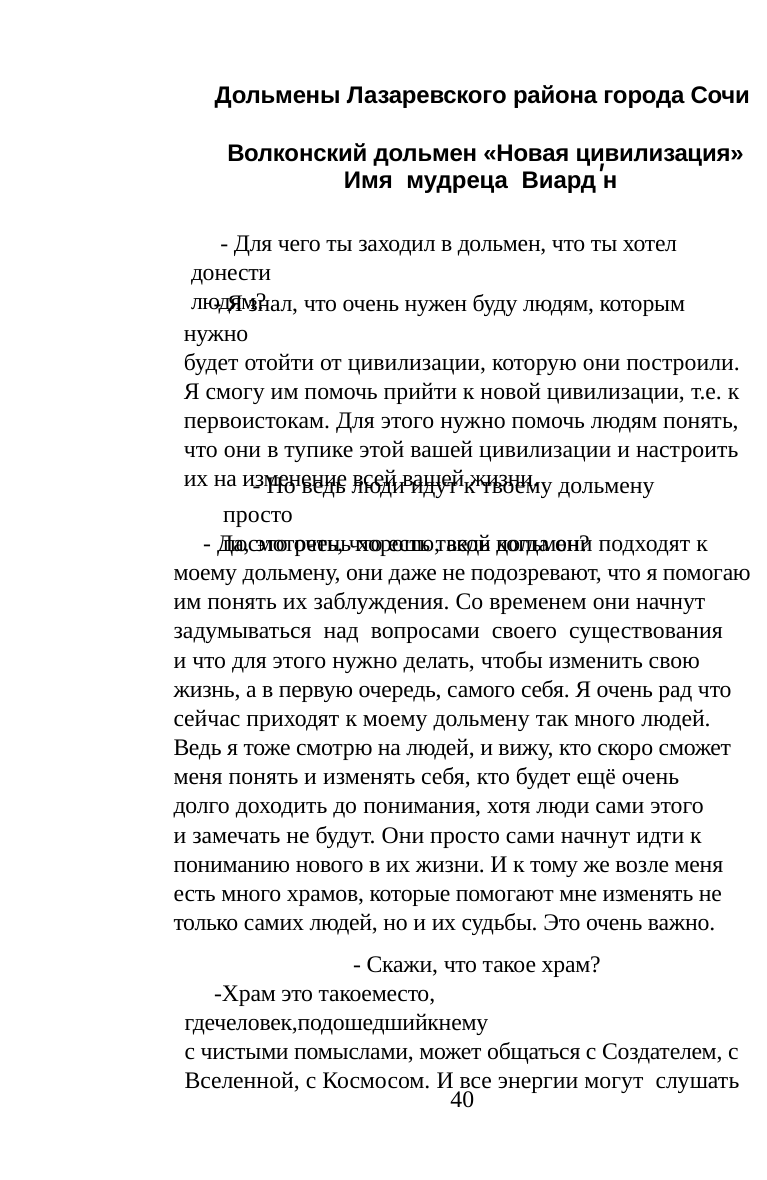

Дольмены Лазаревского района города Сочи

этого человека, и если это чистые помыслы, то Создатель
и Вселенная помогают осуществить мечту человека.
Иногда человек даже сам не подозревает, что своей
мечтой он материализует свою жизнь, свою судьбу. А
человеку в чём-то заблуждающемуся, храм поможет
найти выход и сделать то или иное дело правильно.

Волконский дольмен «Новая цивилизация»
	Имя  мудреца  Виард'н

- Для чего ты заходил в дольмен, что ты хотел донести
людям?

- Так с чего же надо начинать изменять нашу систему?

- Я знал, что очень нужен буду людям, которым нужно
будет отойти от цивилизации, которую они построили.
Я смогу им помочь прийти к новой цивилизации, т.е. к
первоистокам. Для этого нужно помочь людям понять,
что они в тупике этой вашей цивилизации и настроить
их на изменение всей вашей жизни.

- Конечно же, с изменения образа жизни. Я понимаю,
что для многих это невозможно, да и нет знаний и
желания, нет мечты, нет цели. Многие люди даже не
знают своего предназначения, для чего они живут и для
чего они созданы нашим Отцом. А ведь это очень просто

- нужно создавать себе подобных людей в радости и
любви. Такие люди несут радость, тепло, энергию всему
живому на Земле и самой Земле. И всё живое и Земля
будут отвечать человеку тем же. А он с такими мыслями
не сделает вред ни себе подобным, ничему живому -
тому, что растёт, летает, ползает, плавает. А животные
через несколько поколений избавятся от страха при
встрече с человеком и тоже будут знать, что человек не
только друг, но что-то очень большое, доброе, сильное,
дорогое существо и тоже будут тянуться к человеку.
Даже микробы станут управляемы и человек для них не
будет местом, в которое можно поселиться и приносить
этим ему вред.

- Но ведь люди идут к твоему дольмену просто
посмотреть, что есть такой дольмен?

- Да, это очень хорошо, ведь когда они подходят к
моему дольмену, они даже не подозревают, что я помогаю
им понять их заблуждения. Со временем они начнут
задумываться  над  вопросами  своего  существования
и что для этого нужно делать, чтобы изменить свою
жизнь, а в первую очередь, самого себя. Я очень рад что
сейчас приходят к моему дольмену так много людей.
Ведь я тоже смотрю на людей, и вижу, кто скоро сможет
меня понять и изменять себя, кто будет ещё очень
долго доходить до понимания, хотя люди сами этого
и замечать не будут. Они просто сами начнут идти к
пониманию нового в их жизни. И к тому же возле меня
есть много храмов, которые помогают мне изменять не
только самих людей, но и их судьбы. Это очень важно.

Сейчас настало такое время, когда тысячи людей
потянулись к дольменам - это уже и есть начало. Мы
помогаем людям менять своё мировоззрение. Тысячи
людей побывали у моего дольмена, прошли у каждого
храма,  а  затем  они  подходят  к  самому  большому
камню - это дольмен «Жизнь на Земле». Этот дольмен
тоже оставляет свой след в каждом человеке, который
побывает около него. То, что многие люди не приходят

- Скажи, что такое храм?

-Храм это такоеместо, гдечеловек,подошедшийкнему
с чистыми помыслами, может общаться с Создателем, с
Вселенной, с Космосом. И все энергии могут  слушать

40

41